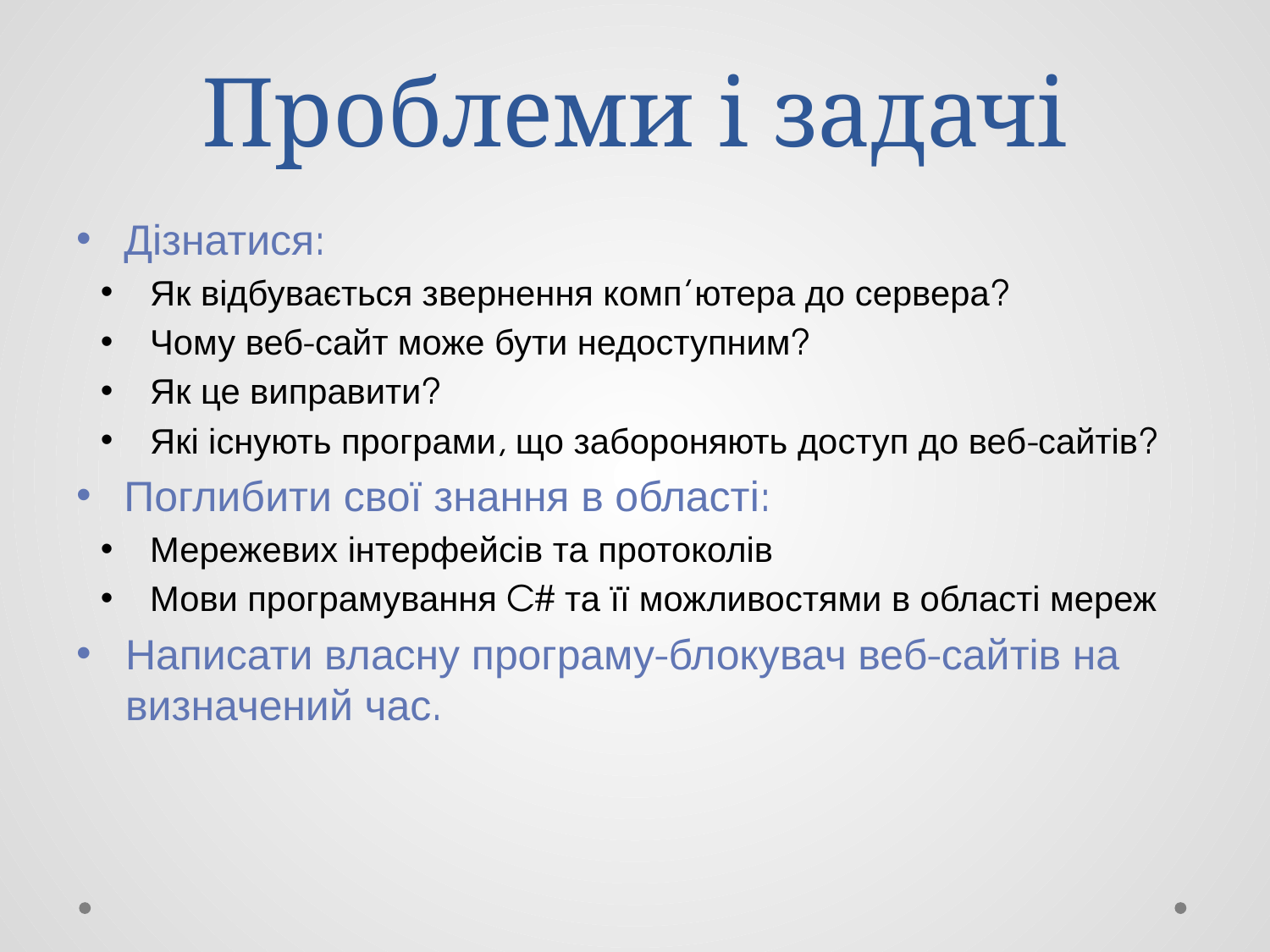

# Проблеми і задачі
Дізнатися:
Як відбувається звернення комп’ютера до сервера?
Чому веб-сайт може бути недоступним?
Як це виправити?
Які існують програми, що забороняють доступ до веб-сайтів?
Поглибити свої знання в області:
Мережевих інтерфейсів та протоколів
Мови програмування C# та її можливостями в області мереж
Написати власну програму-блокувач веб-сайтів на визначений час.